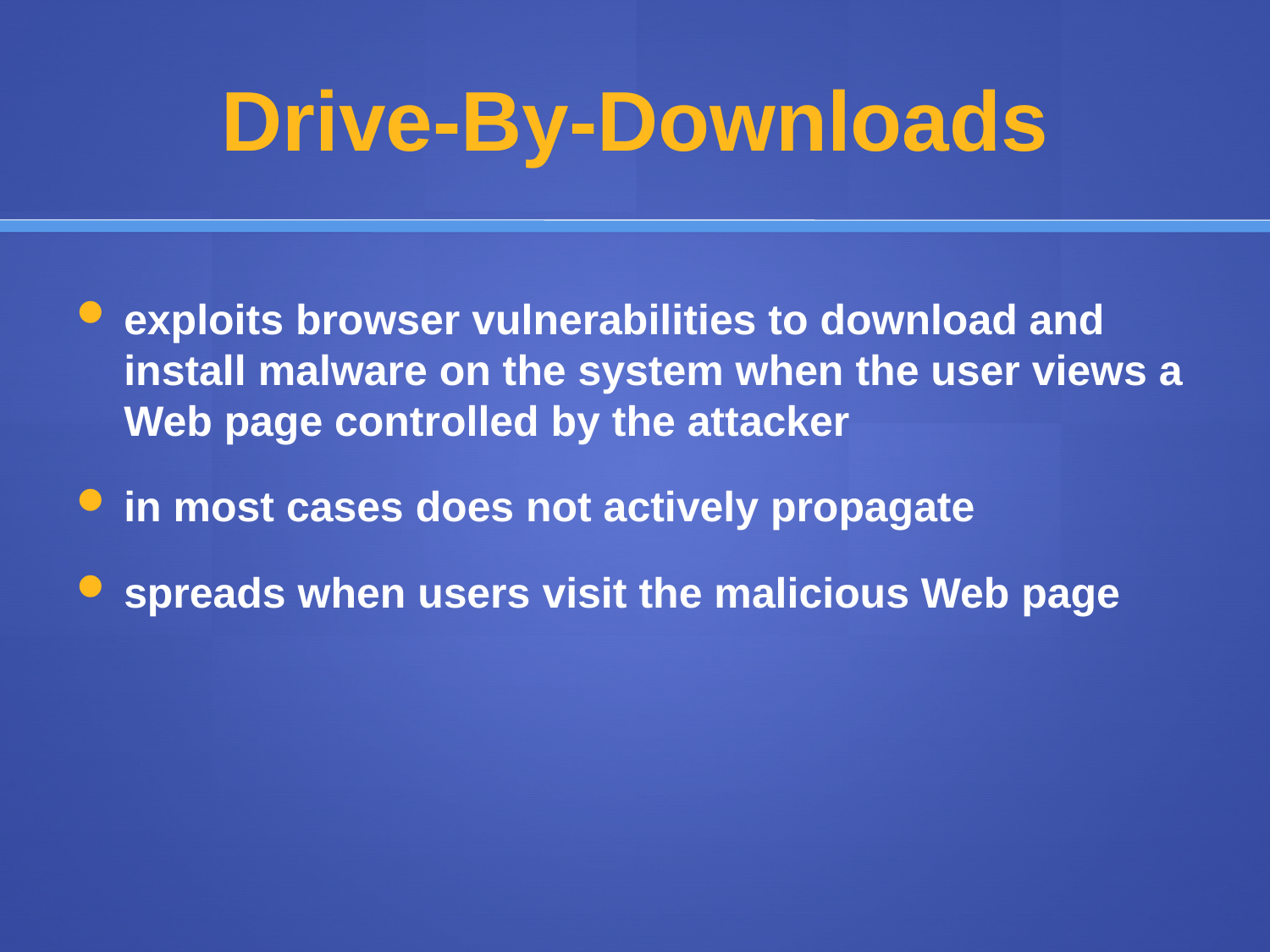

# Drive-By-Downloads
exploits browser vulnerabilities to download and install malware on the system when the user views a Web page controlled by the attacker
in most cases does not actively propagate
spreads when users visit the malicious Web page